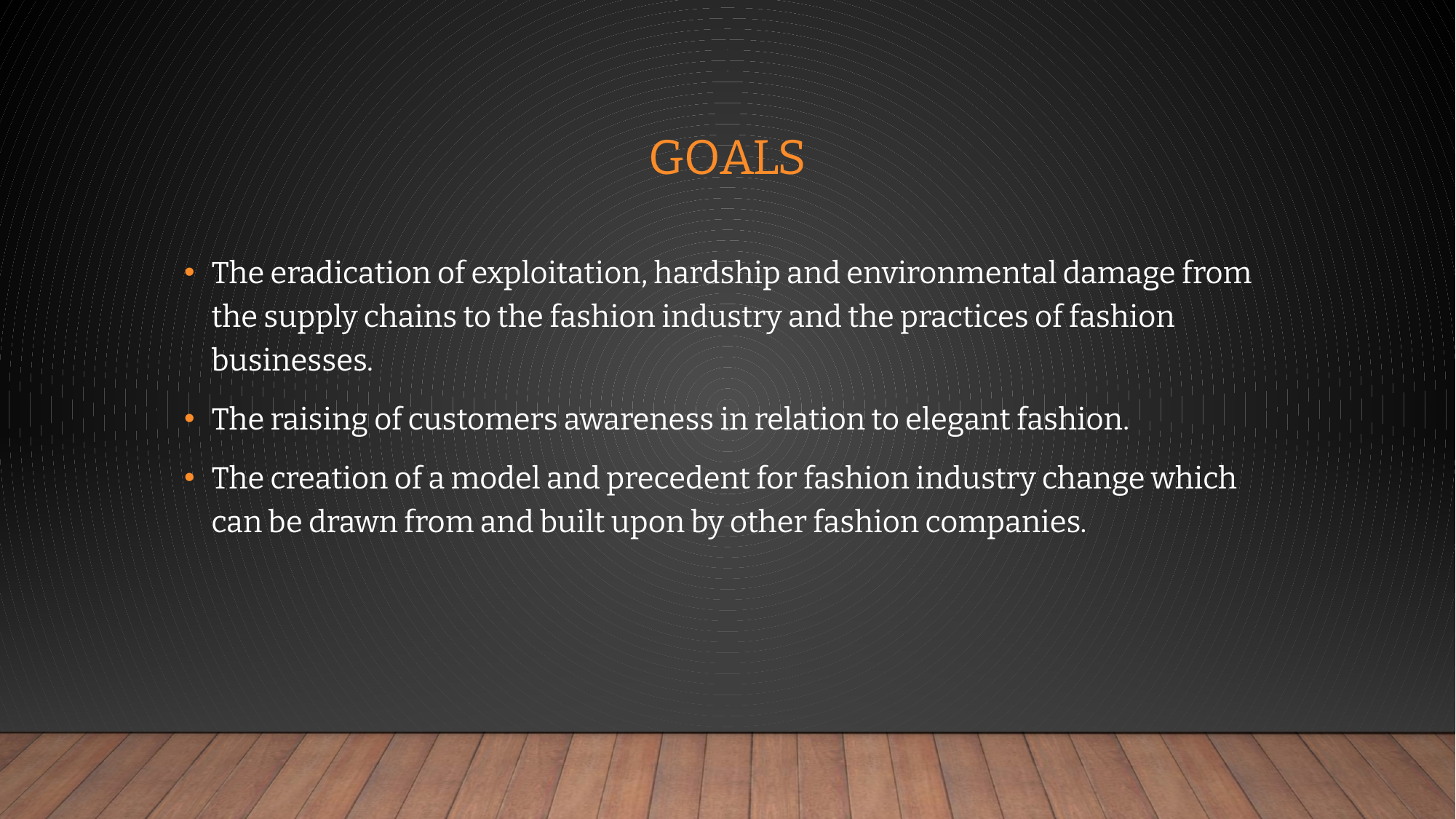

# Goals
The eradication of exploitation, hardship and environmental damage from the supply chains to the fashion industry and the practices of fashion businesses.
The raising of customers awareness in relation to elegant fashion.
The creation of a model and precedent for fashion industry change which can be drawn from and built upon by other fashion companies.